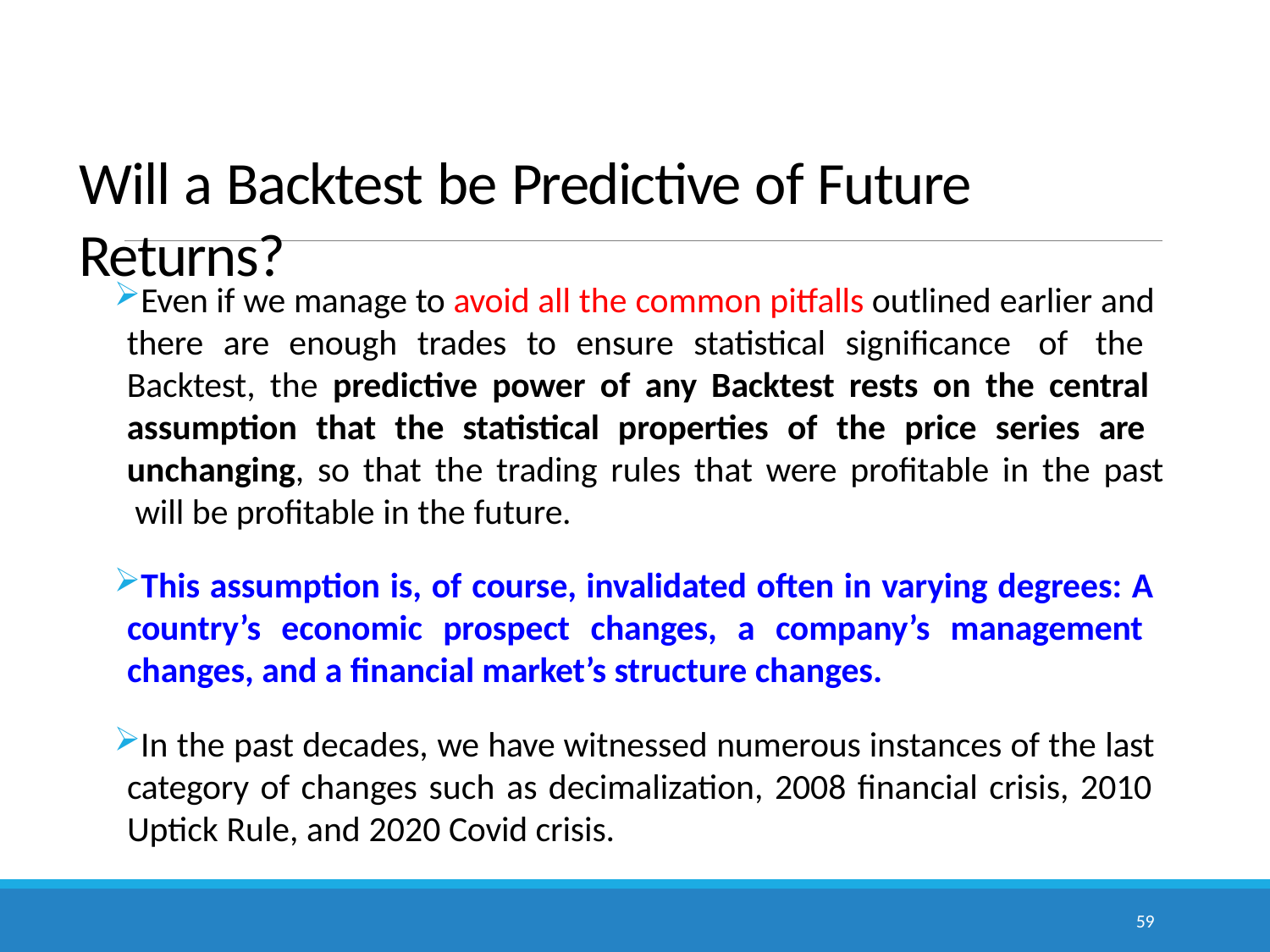

# Will a Backtest be Predictive of Future Returns?
Even if we manage to avoid all the common pitfalls outlined earlier and  there are enough trades to ensure statistical significance of the  Backtest, the predictive power of any Backtest rests on the central  assumption that the statistical properties of the price series are  unchanging, so that the trading rules that were profitable in the past  will be profitable in the future.
This assumption is, of course, invalidated often in varying degrees: A  country’s economic prospect changes, a company’s management  changes, and a financial market’s structure changes.
In the past decades, we have witnessed numerous instances of the last  category of changes such as decimalization, 2008 financial crisis, 2010  Uptick Rule, and 2020 Covid crisis.
59